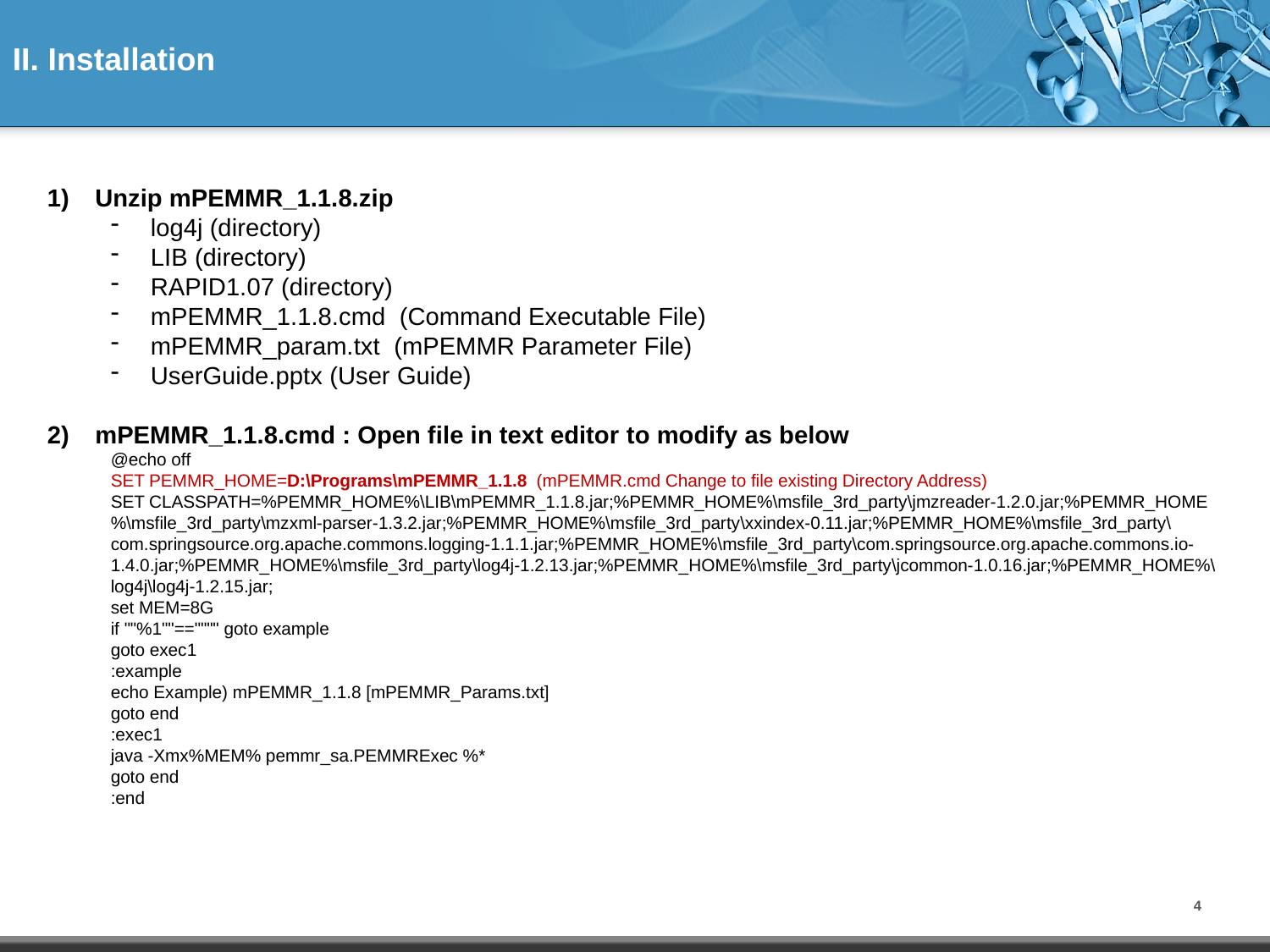

II. Installation
Unzip mPEMMR_1.1.8.zip
log4j (directory)
LIB (directory)
RAPID1.07 (directory)
mPEMMR_1.1.8.cmd  (Command Executable File)
mPEMMR_param.txt  (mPEMMR Parameter File)
UserGuide.pptx (User Guide)

mPEMMR_1.1.8.cmd : Open file in text editor to modify as below
@echo off
SET PEMMR_HOME=D:\Programs\mPEMMR_1.1.8  (mPEMMR.cmd Change to file existing Directory Address)
SET CLASSPATH=%PEMMR_HOME%\LIB\mPEMMR_1.1.8.jar;%PEMMR_HOME%\msfile_3rd_party\jmzreader-1.2.0.jar;%PEMMR_HOME%\msfile_3rd_party\mzxml-parser-1.3.2.jar;%PEMMR_HOME%\msfile_3rd_party\xxindex-0.11.jar;%PEMMR_HOME%\msfile_3rd_party\com.springsource.org.apache.commons.logging-1.1.1.jar;%PEMMR_HOME%\msfile_3rd_party\com.springsource.org.apache.commons.io-1.4.0.jar;%PEMMR_HOME%\msfile_3rd_party\log4j-1.2.13.jar;%PEMMR_HOME%\msfile_3rd_party\jcommon-1.0.16.jar;%PEMMR_HOME%\log4j\log4j-1.2.15.jar;
set MEM=8G
if ""%1""=="""" goto example
goto exec1
:example
echo Example) mPEMMR_1.1.8 [mPEMMR_Params.txt]
goto end
:exec1
java -Xmx%MEM% pemmr_sa.PEMMRExec %*
goto end
:end